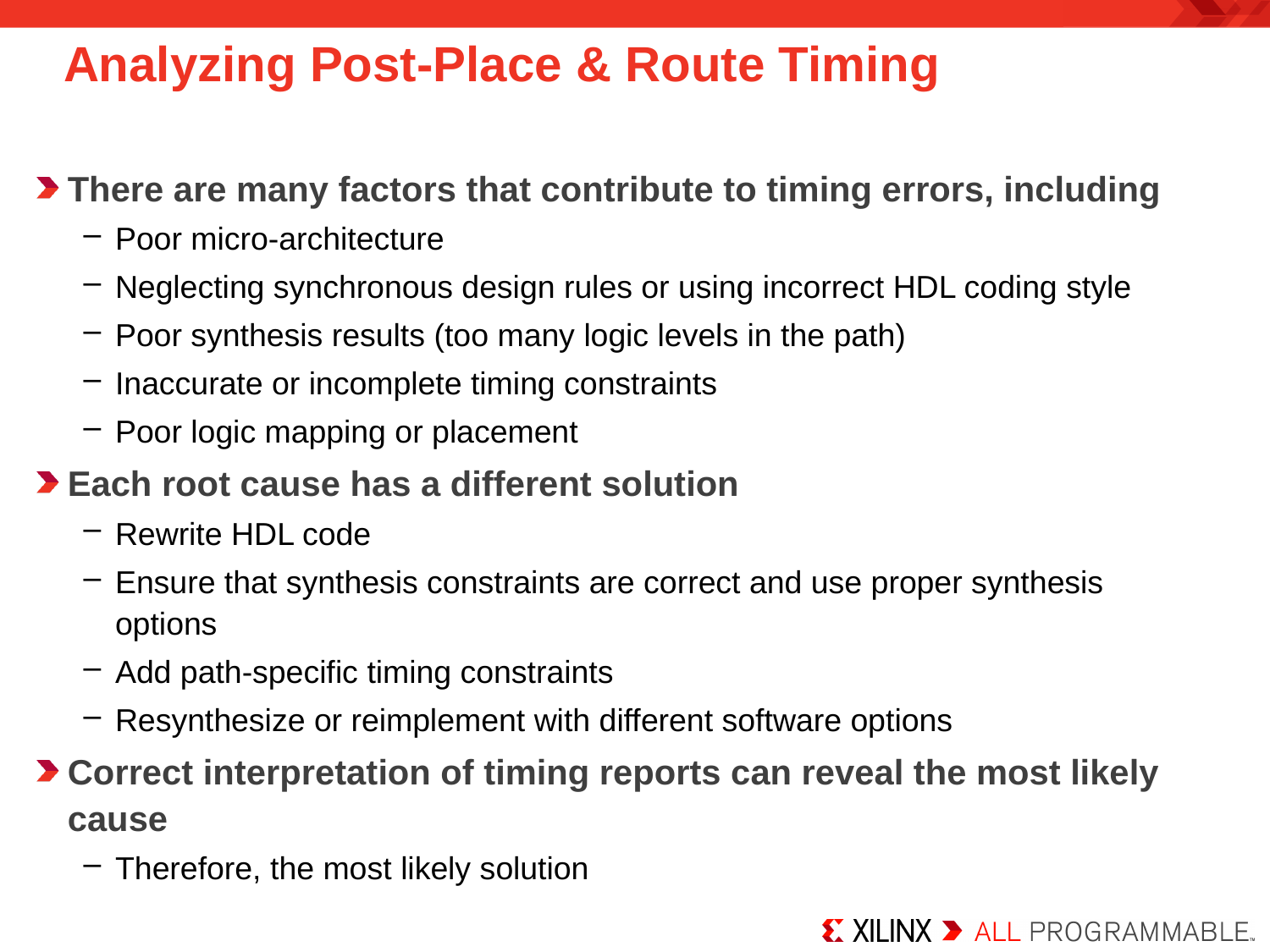

# Analyzing Post-Place & Route Timing
There are many factors that contribute to timing errors, including
Poor micro-architecture
Neglecting synchronous design rules or using incorrect HDL coding style
Poor synthesis results (too many logic levels in the path)
Inaccurate or incomplete timing constraints
Poor logic mapping or placement
Each root cause has a different solution
Rewrite HDL code
Ensure that synthesis constraints are correct and use proper synthesis options
Add path-specific timing constraints
Resynthesize or reimplement with different software options
Correct interpretation of timing reports can reveal the most likely cause
Therefore, the most likely solution